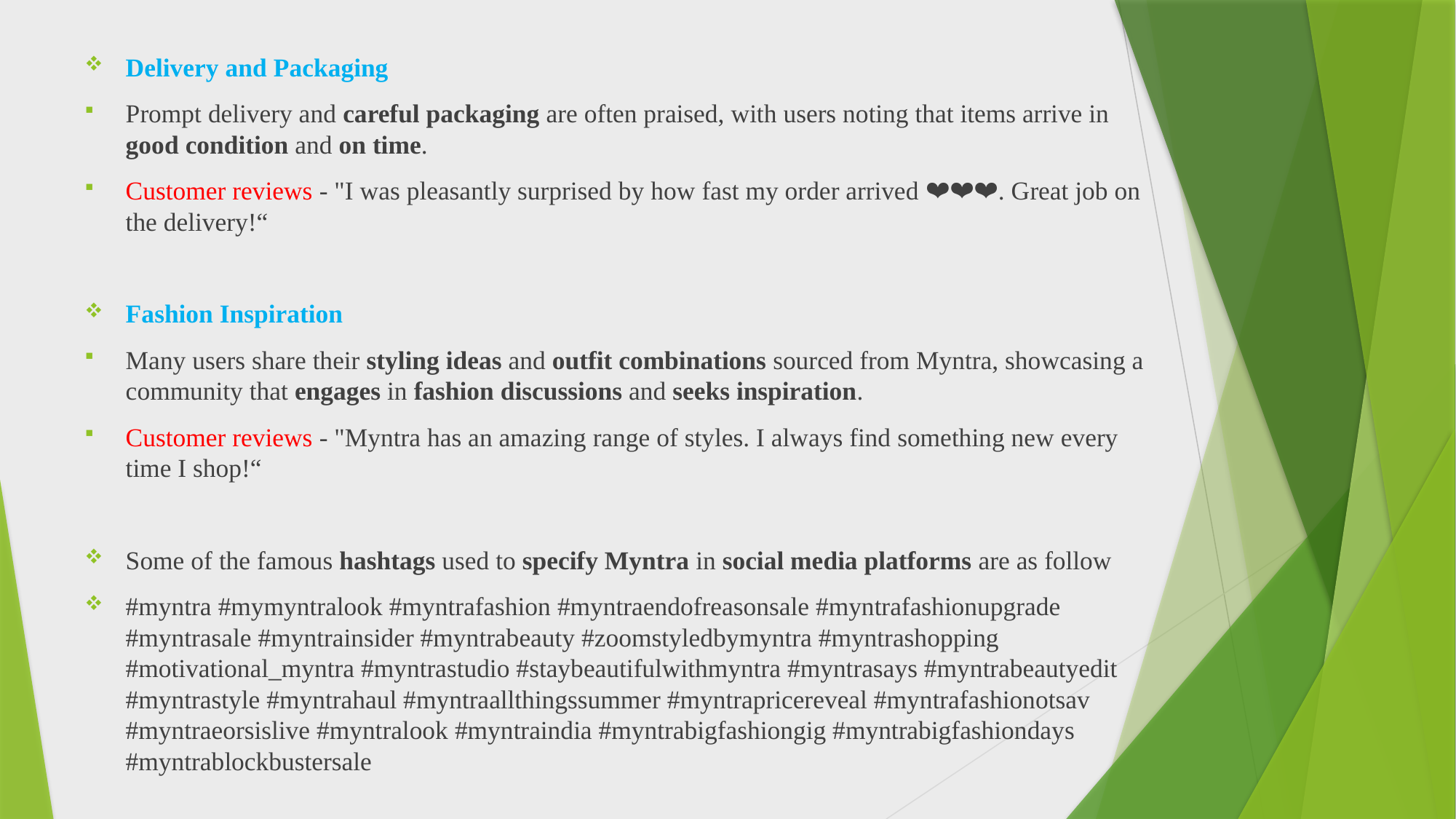

Delivery and Packaging
Prompt delivery and careful packaging are often praised, with users noting that items arrive in good condition and on time.
Customer reviews - "I was pleasantly surprised by how fast my order arrived ❤❤❤. Great job on the delivery!“

Fashion Inspiration
Many users share their styling ideas and outfit combinations sourced from Myntra, showcasing a community that engages in fashion discussions and seeks inspiration.
Customer reviews - "Myntra has an amazing range of styles. I always find something new every time I shop!“

Some of the famous hashtags used to specify Myntra in social media platforms are as follow
#myntra #mymyntralook #myntrafashion #myntraendofreasonsale #myntrafashionupgrade #myntrasale #myntrainsider #myntrabeauty #zoomstyledbymyntra #myntrashopping #motivational_myntra #myntrastudio #staybeautifulwithmyntra #myntrasays #myntrabeautyedit #myntrastyle #myntrahaul #myntraallthingssummer #myntrapricereveal #myntrafashionotsav #myntraeorsislive #myntralook #myntraindia #myntrabigfashiongig #myntrabigfashiondays #myntrablockbustersale